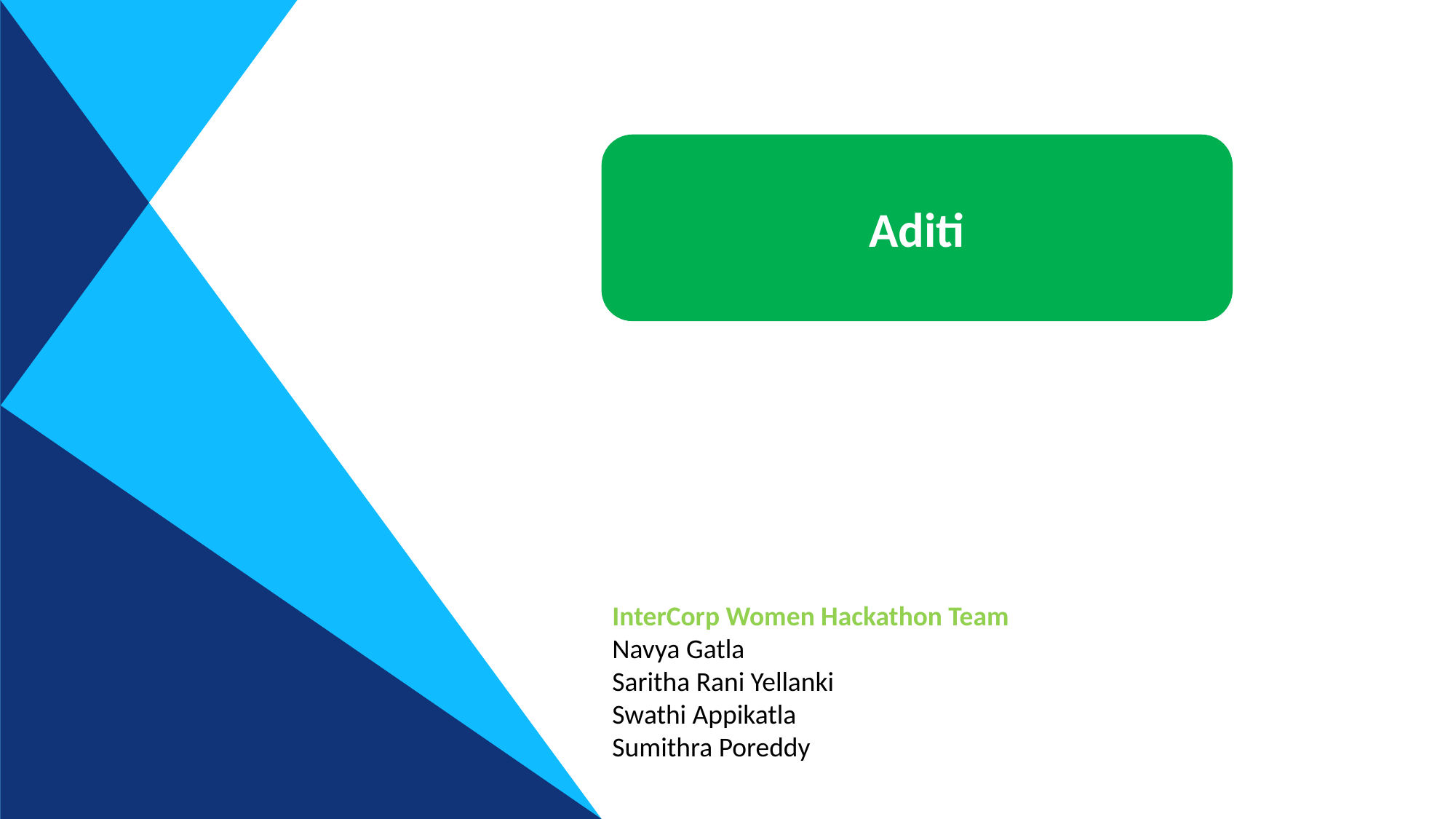

Aditi

InterCorp Women Hackathon Team
Navya Gatla
Saritha Rani Yellanki
Swathi Appikatla
Sumithra Poreddy